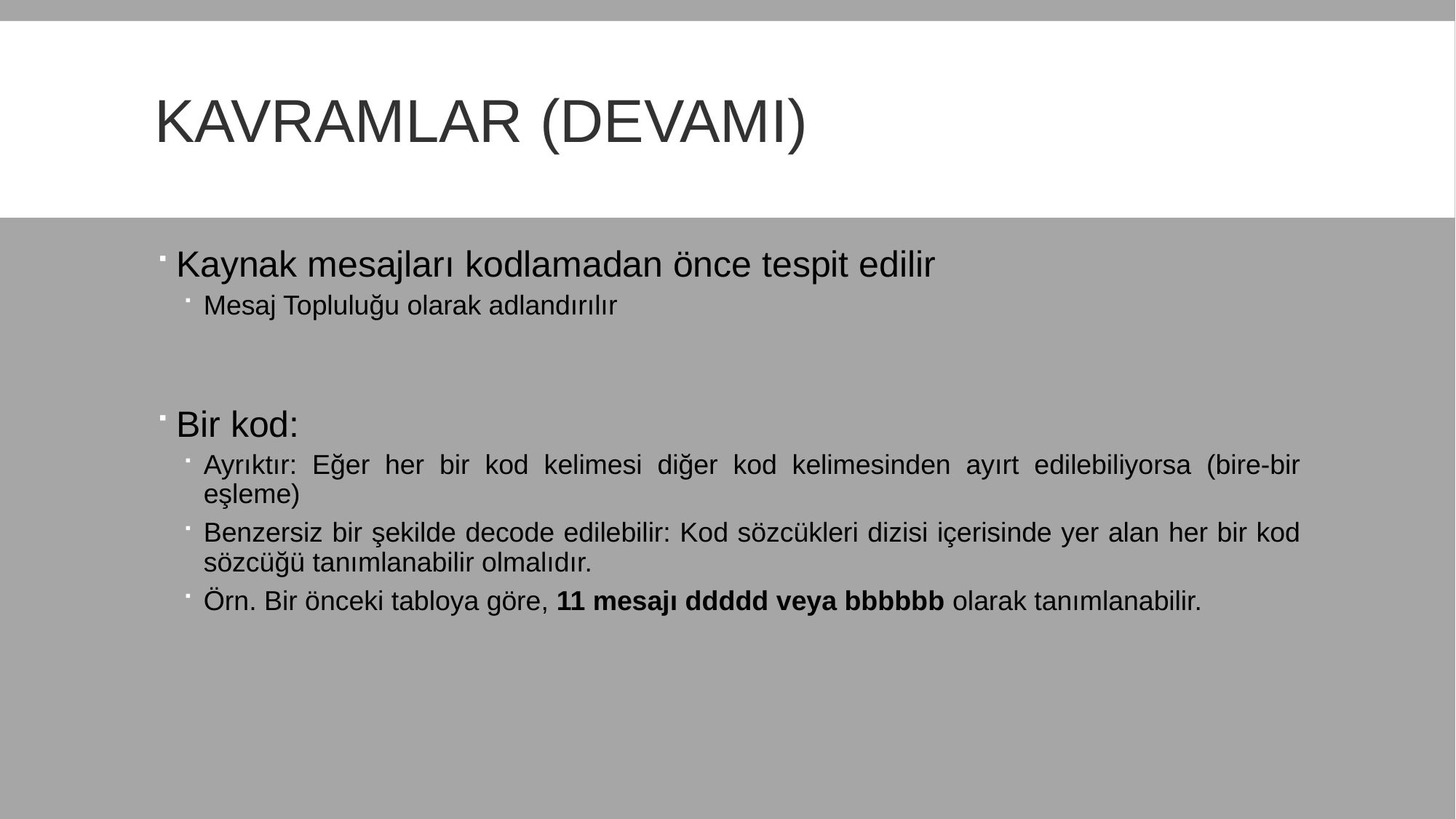

# Kavramlar (Devamı)
Kaynak mesajları kodlamadan önce tespit edilir
Mesaj Topluluğu olarak adlandırılır

Bir kod:
Ayrıktır: Eğer her bir kod kelimesi diğer kod kelimesinden ayırt edilebiliyorsa (bire-bir eşleme)
Benzersiz bir şekilde decode edilebilir: Kod sözcükleri dizisi içerisinde yer alan her bir kod sözcüğü tanımlanabilir olmalıdır.
Örn. Bir önceki tabloya göre, 11 mesajı ddddd veya bbbbbb olarak tanımlanabilir.